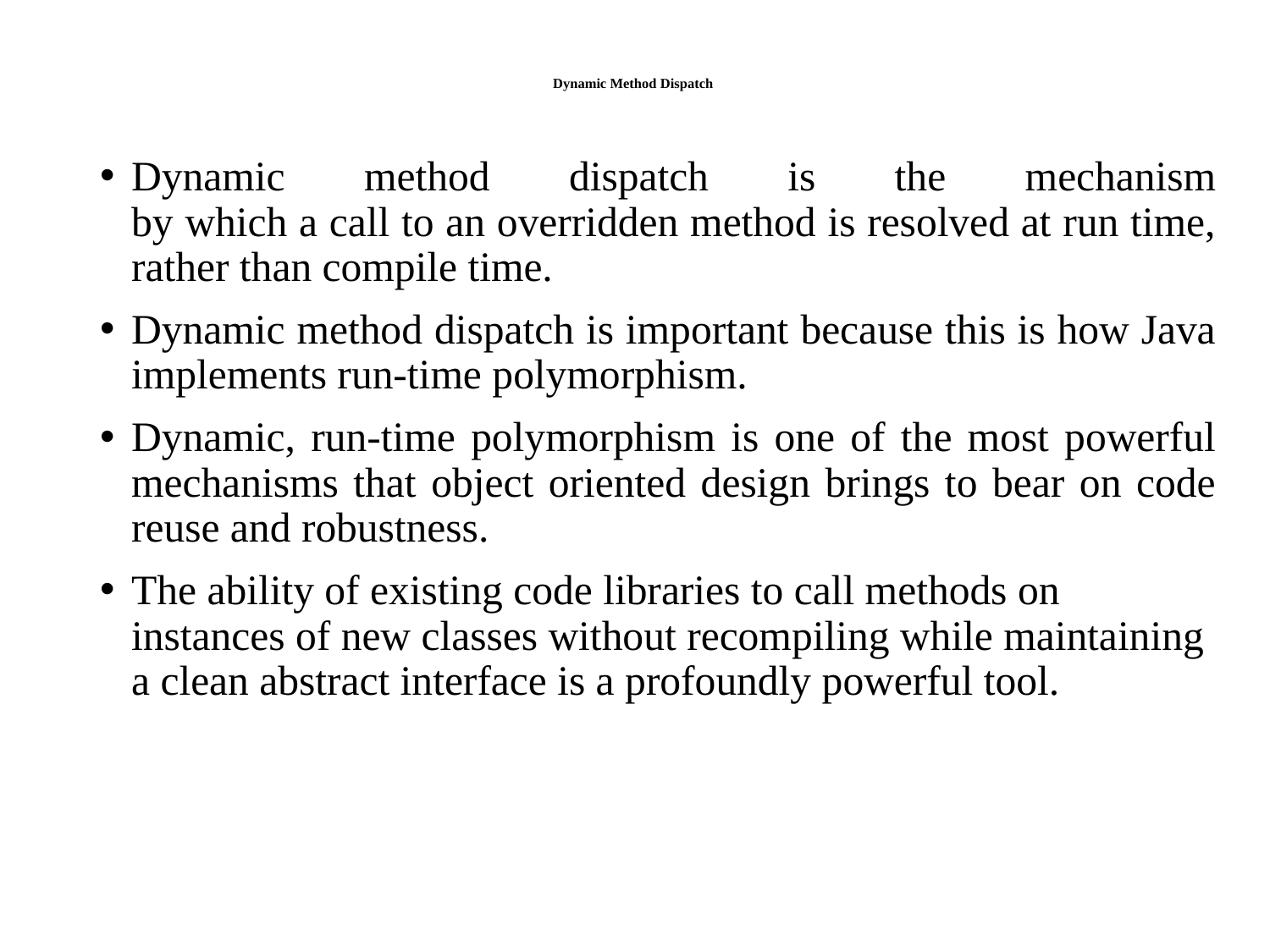

# Dynamic Method Dispatch
Dynamic method dispatch is the mechanism
by which a call to an overridden method is resolved at run time, rather than compile time.
Dynamic method dispatch is important because this is how Java implements run-time polymorphism.
Dynamic, run-time polymorphism is one of the most powerful mechanisms that object oriented design brings to bear on code reuse and robustness.
The ability of existing code libraries to call methods on instances of new classes without recompiling while maintaining a clean abstract interface is a profoundly powerful tool.